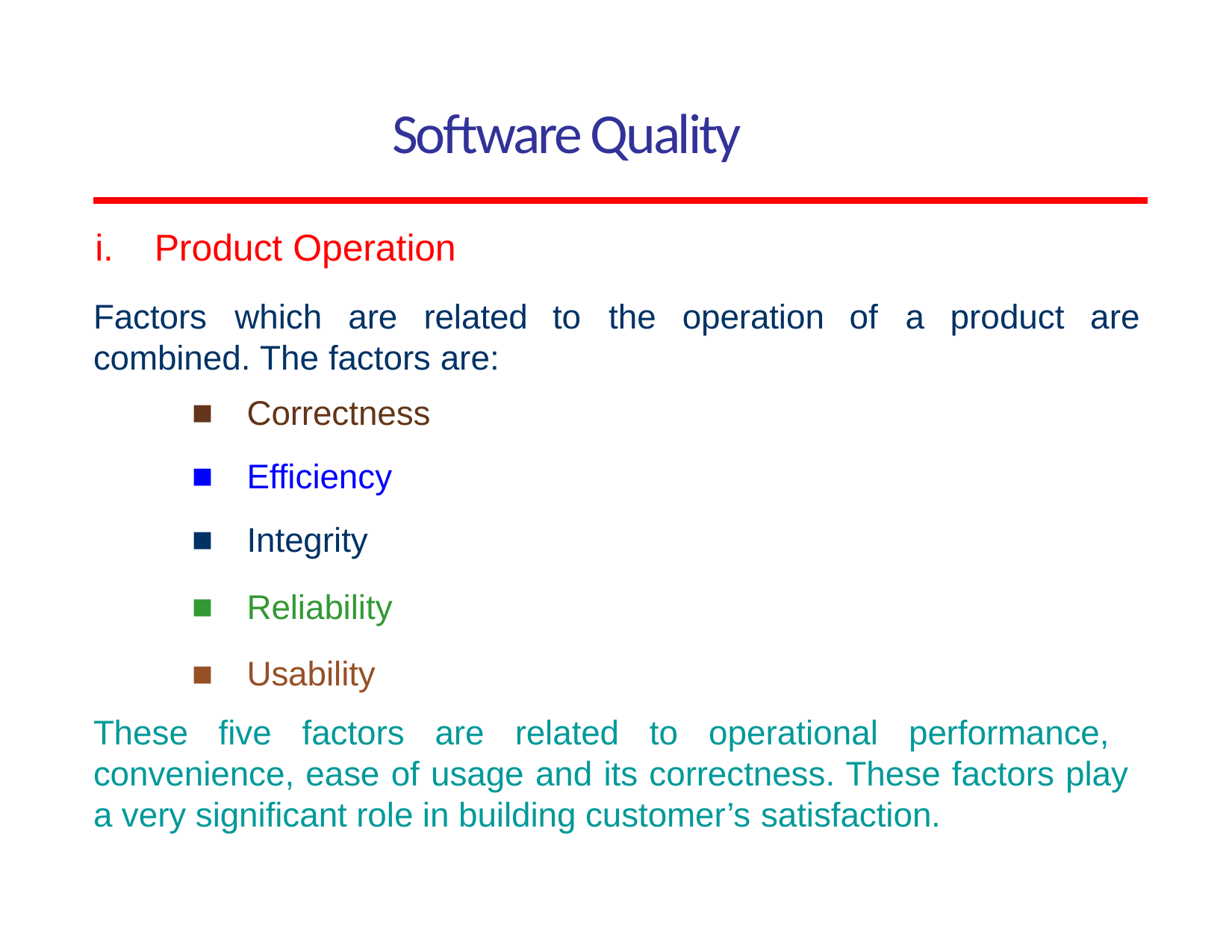

# Software Quality

i.	Product Operation
Factors	which	are	related
to	the	operation
of	a	product	are
combined. The factors are:
Correctness
Efficiency
Integrity
Reliability
Usability
These five factors are related to operational performance,  convenience, ease of usage and its correctness. These factors play  a very significant role in building customer’s satisfaction.